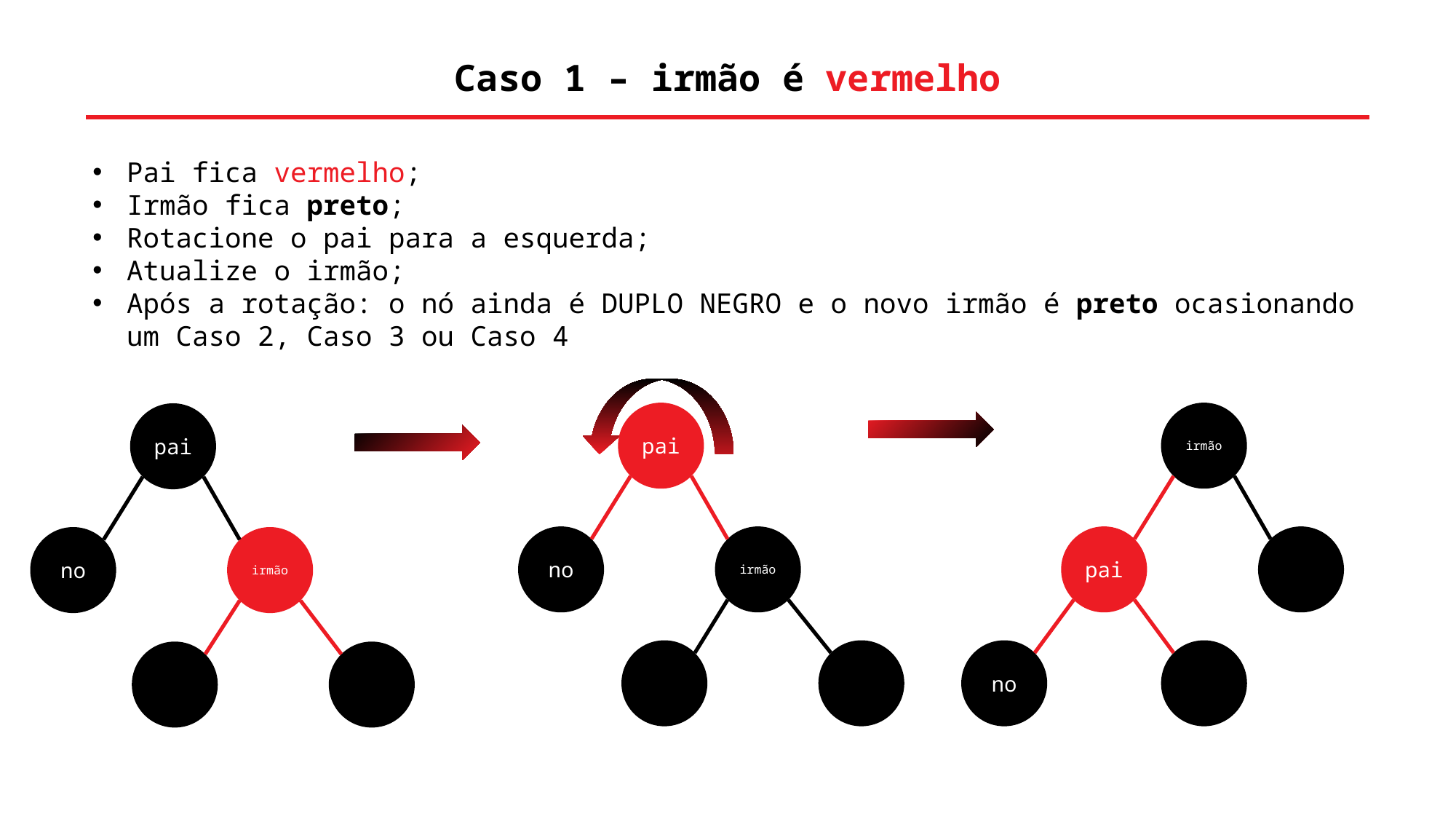

Caso 1 – irmão é vermelho
Pai fica vermelho;
Irmão fica preto;
Rotacione o pai para a esquerda;
Atualize o irmão;
Após a rotação: o nó ainda é DUPLO NEGRO e o novo irmão é preto ocasionando um Caso 2, Caso 3 ou Caso 4

pai
no
irmão

irmão
pai

no

pai
no
irmão